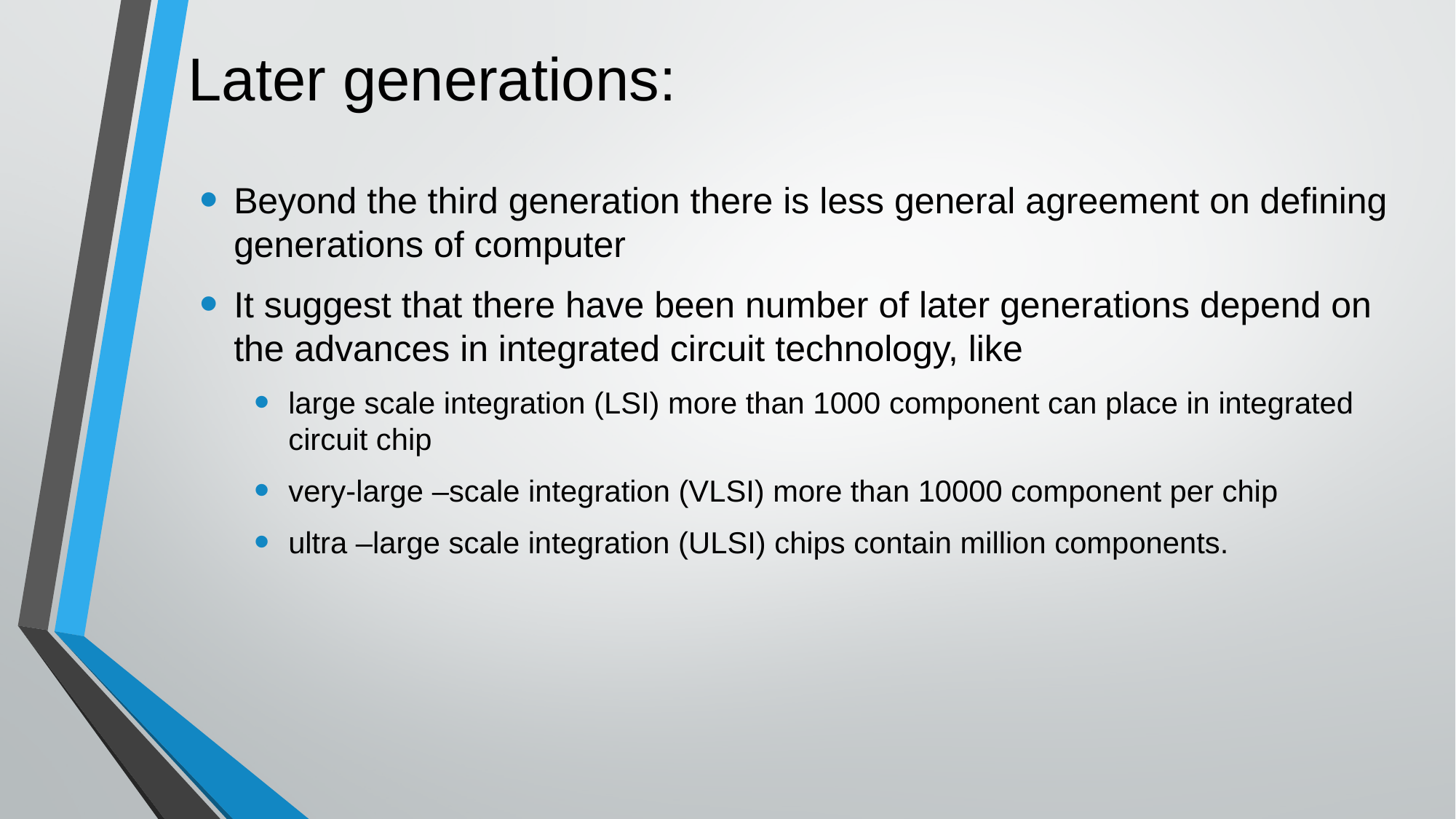

# Later generations:
Beyond the third generation there is less general agreement on defining generations of computer
It suggest that there have been number of later generations depend on the advances in integrated circuit technology, like
large scale integration (LSI) more than 1000 component can place in integrated circuit chip
very-large –scale integration (VLSI) more than 10000 component per chip
ultra –large scale integration (ULSI) chips contain million components.